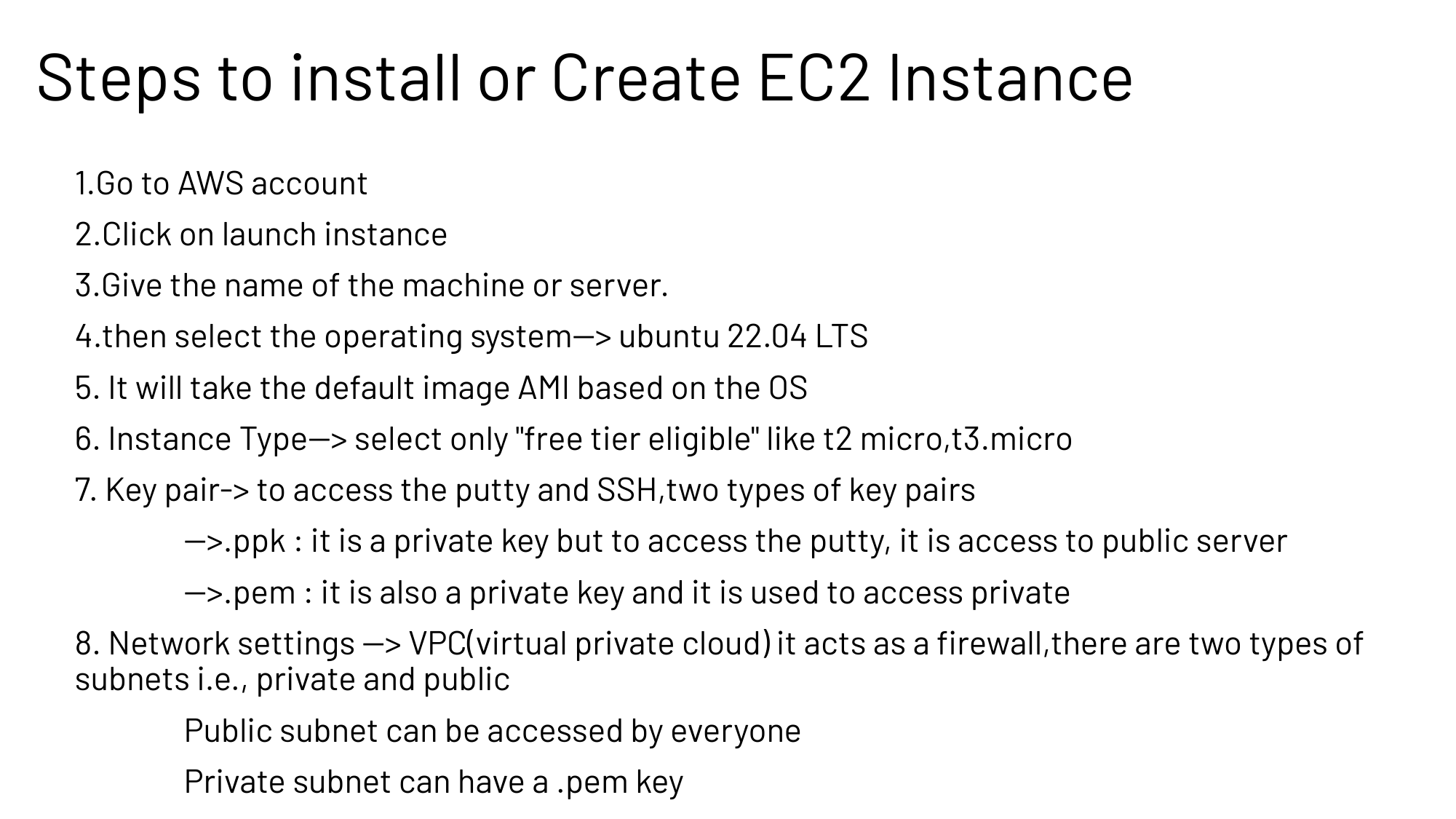

# Steps to install or Create EC2 Instance
1.Go to AWS account
2.Click on launch instance
3.Give the name of the machine or server.
4.then select the operating system--> ubuntu 22.04 LTS
5. It will take the default image AMI based on the OS
6. Instance Type--> select only "free tier eligible" like t2 micro,t3.micro
7. Key pair-> to access the putty and SSH,two types of key pairs
	-->.ppk : it is a private key but to access the putty, it is access to public server
	-->.pem : it is also a private key and it is used to access private
8. Network settings --> VPC(virtual private cloud) it acts as a firewall,there are two types of subnets i.e., private and public
	Public subnet can be accessed by everyone
	Private subnet can have a .pem key